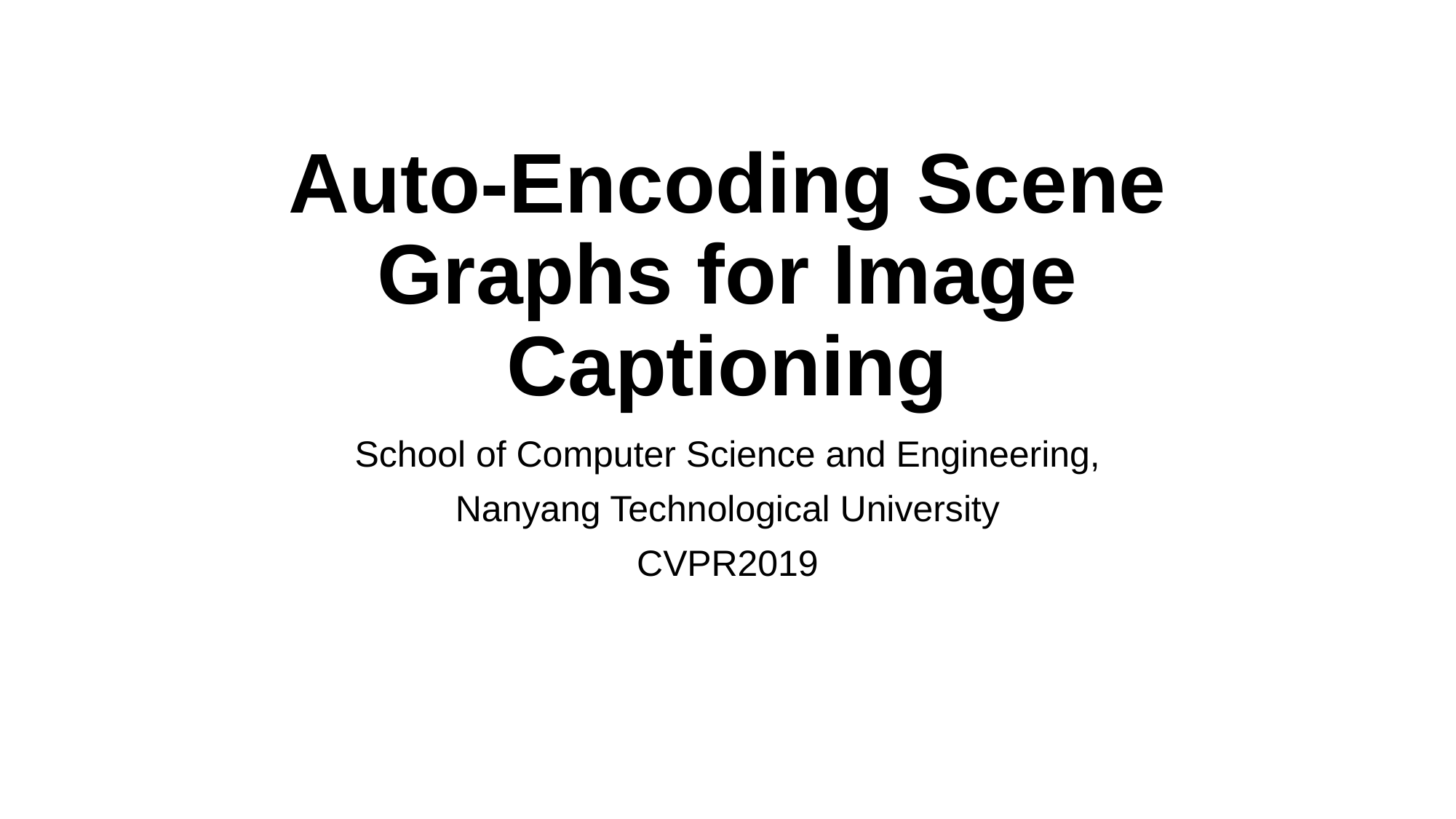

# Auto-Encoding Scene Graphs for Image Captioning
School of Computer Science and Engineering,
Nanyang Technological University
CVPR2019